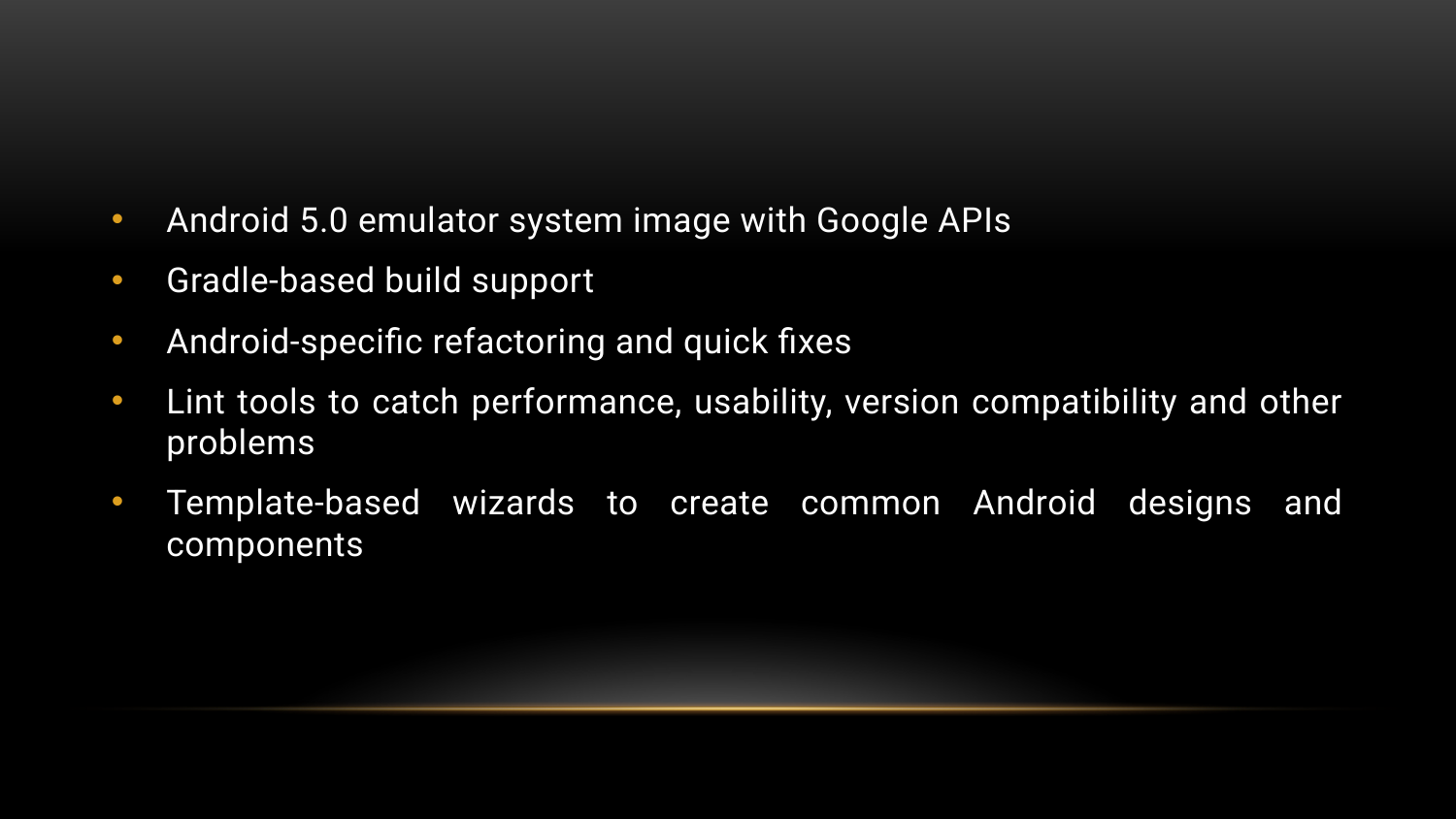

#
Android 5.0 emulator system image with Google APIs
Gradle-based build support
Android-specific refactoring and quick fixes
Lint tools to catch performance, usability, version compatibility and other problems
Template-based wizards to create common Android designs and components